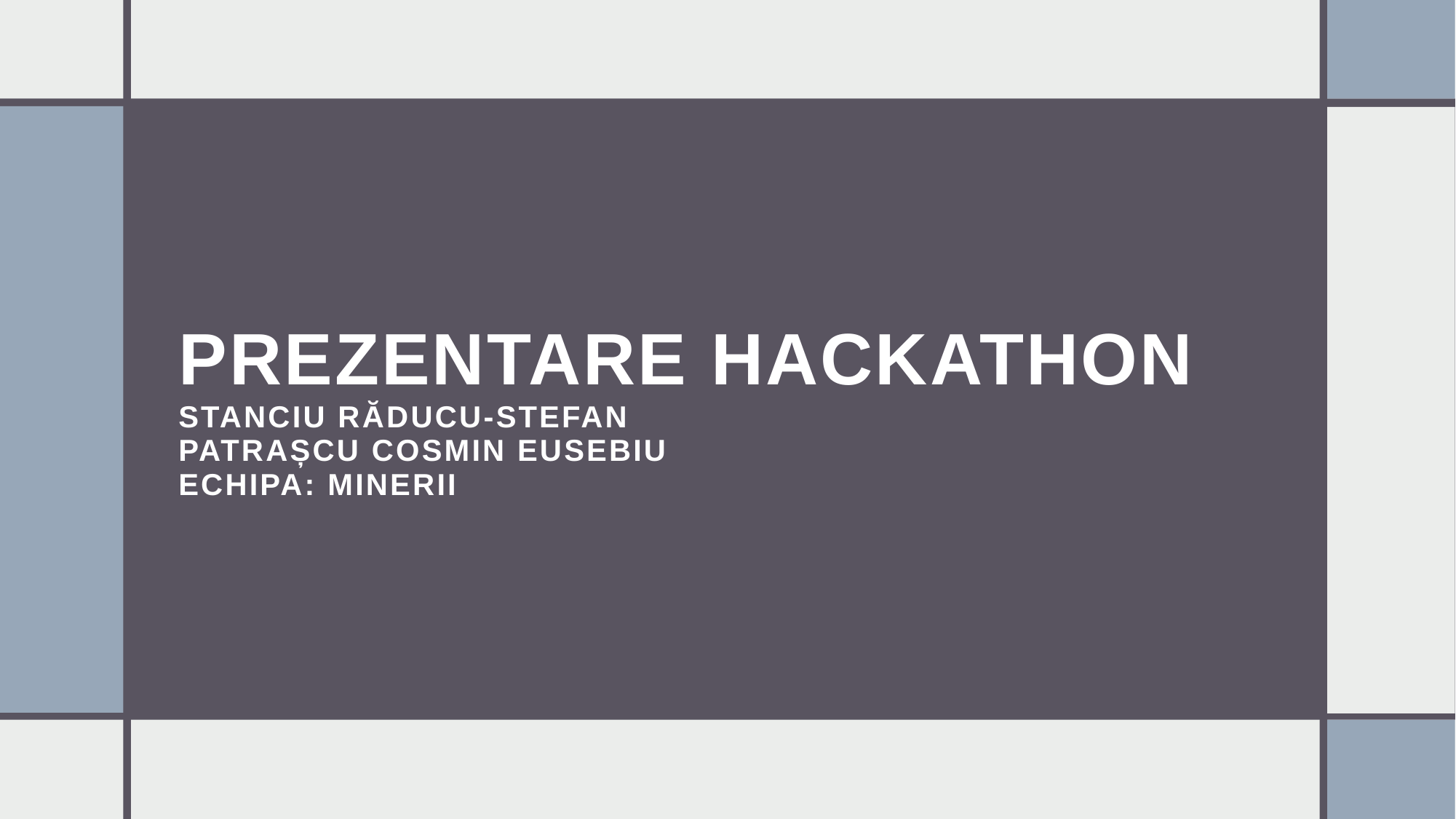

# Prezentare Hackathon Stanciu Răducu-Stefan PatraȘcu Cosmin Eusebiu Echipa: minerii